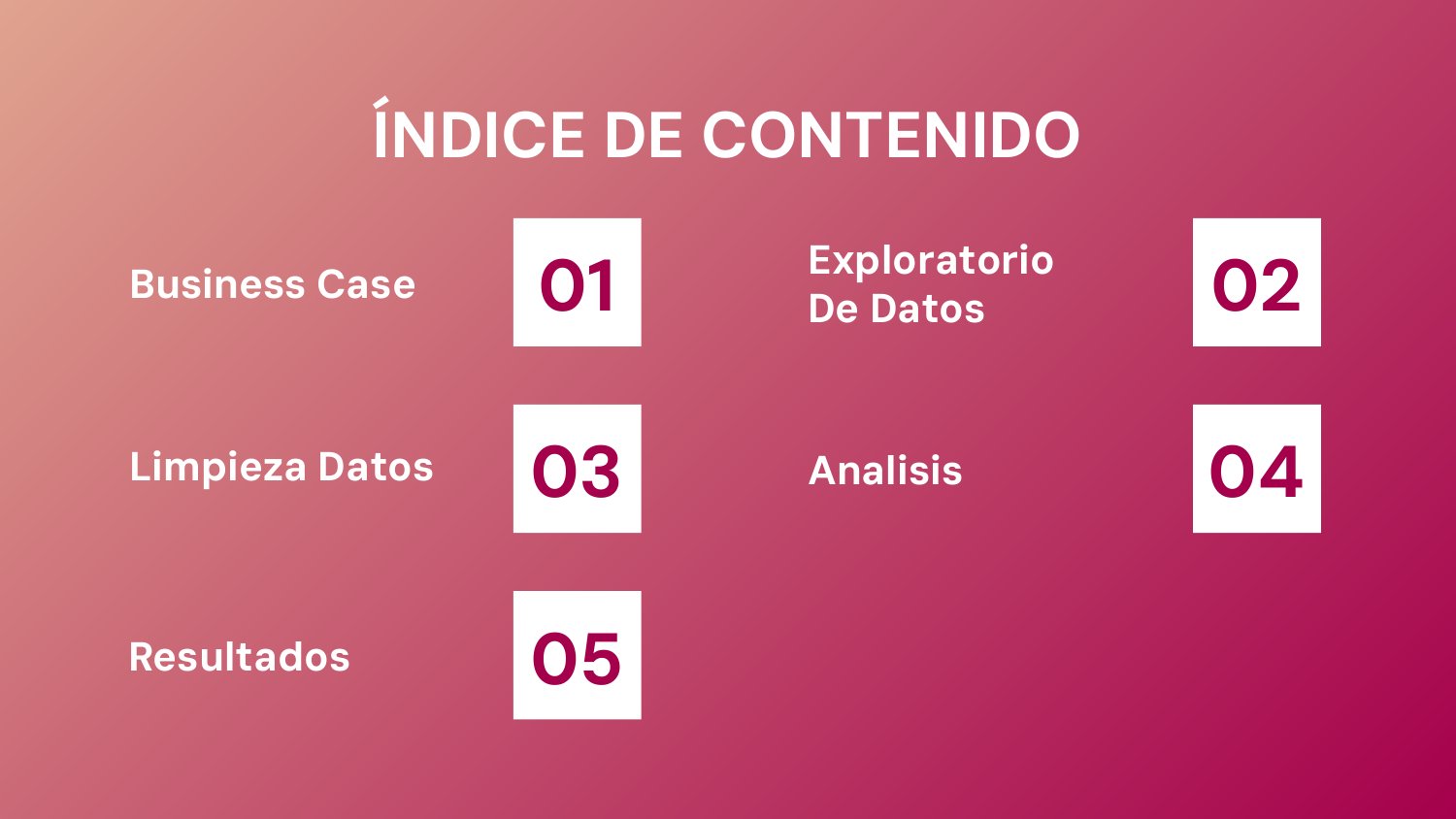

# ÍNDICE DE CONTENIDO
01
Business Case
02
Exploratorio
De Datos
Limpieza Datos
Analisis
03
04
Resultados
05